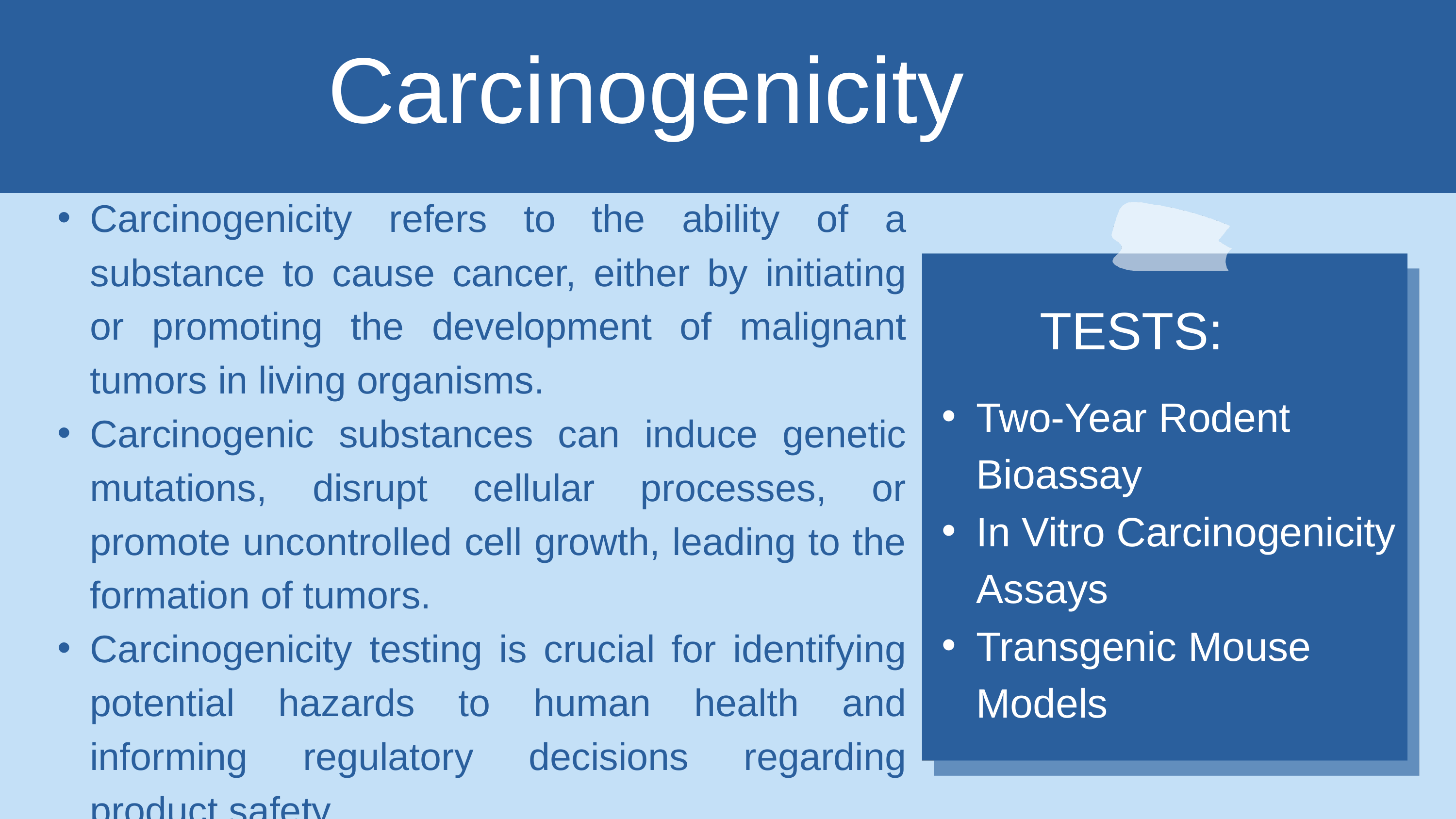

Carcinogenicity

Carcinogenicity refers to the ability of a substance to cause cancer, either by initiating or promoting the development of malignant tumors in living organisms.
Carcinogenic substances can induce genetic mutations, disrupt cellular processes, or promote uncontrolled cell growth, leading to the formation of tumors.
Carcinogenicity testing is crucial for identifying potential hazards to human health and informing regulatory decisions regarding product safety.
TESTS:
Two-Year Rodent Bioassay
In Vitro Carcinogenicity Assays
Transgenic Mouse Models